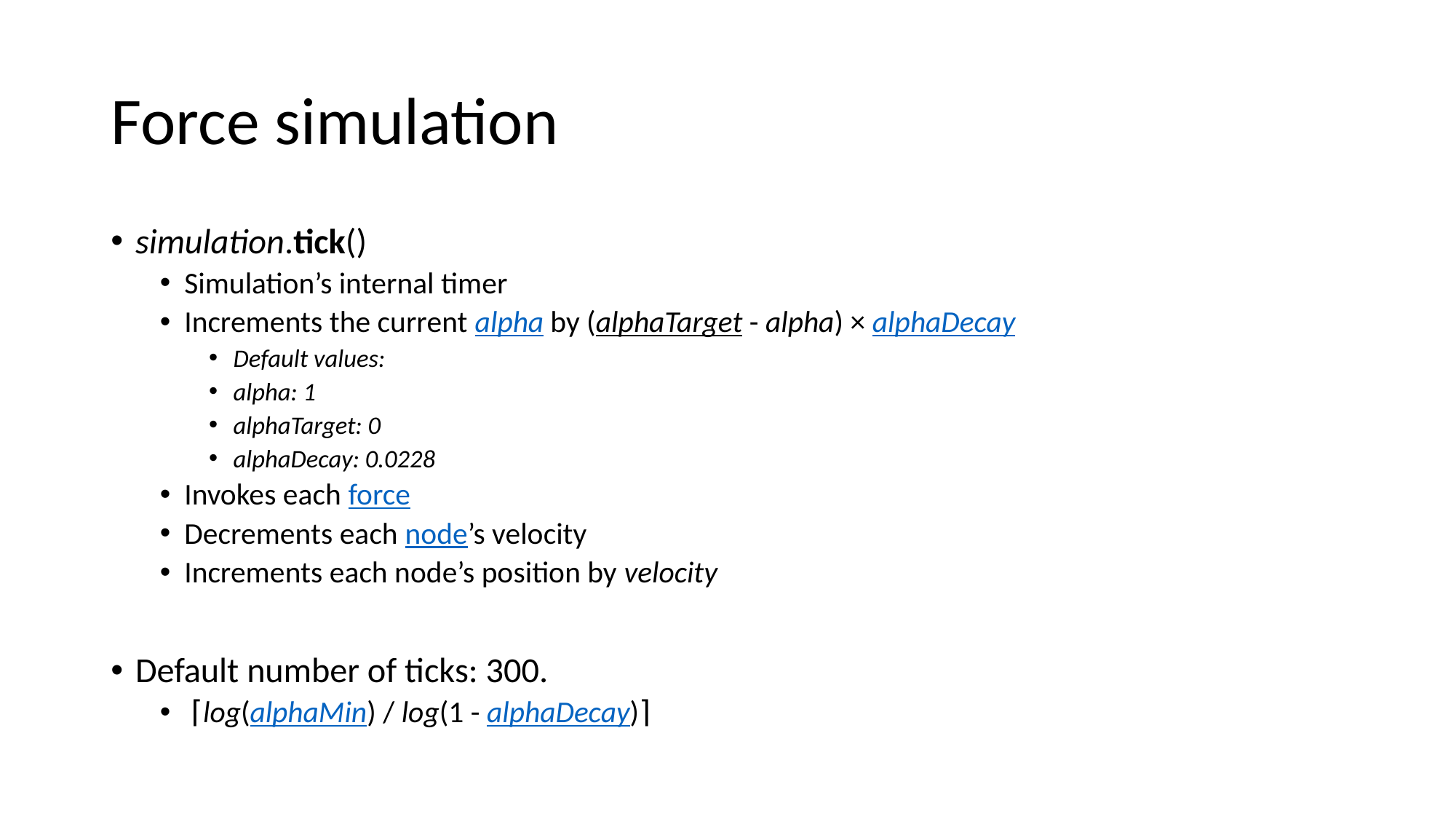

# Force simulation
simulation.tick()
Simulation’s internal timer
Increments the current alpha by (alphaTarget - alpha) × alphaDecay
Default values:
alpha: 1
alphaTarget: 0
alphaDecay: 0.0228
Invokes each force
Decrements each node’s velocity
Increments each node’s position by velocity

Default number of ticks: 300.
 ⌈log(alphaMin) / log(1 - alphaDecay)⌉